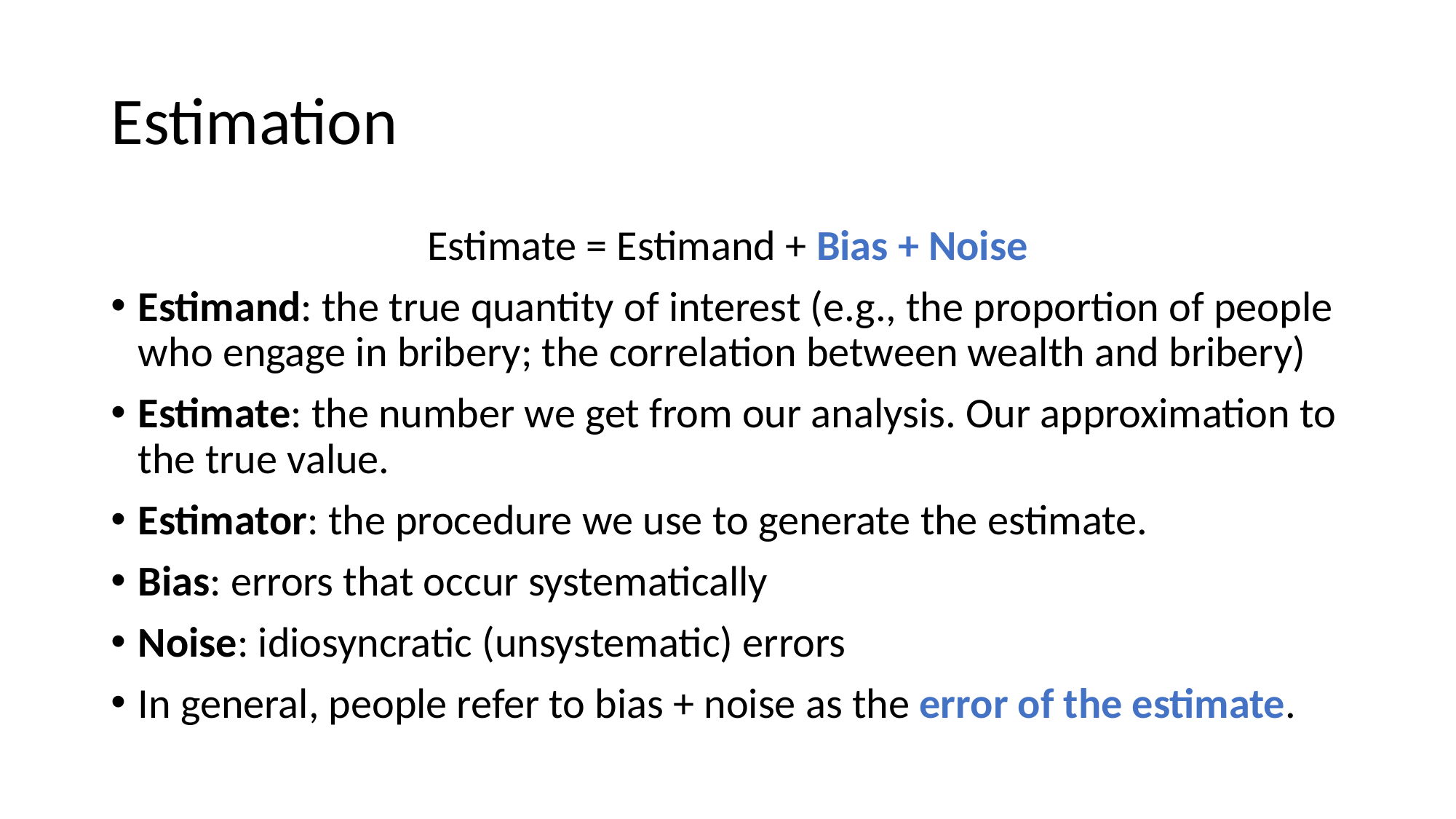

# Estimation
Estimate = Estimand + Bias + Noise
Estimand: the true quantity of interest (e.g., the proportion of people who engage in bribery; the correlation between wealth and bribery)
Estimate: the number we get from our analysis. Our approximation to the true value.
Estimator: the procedure we use to generate the estimate.
Bias: errors that occur systematically
Noise: idiosyncratic (unsystematic) errors
In general, people refer to bias + noise as the error of the estimate.